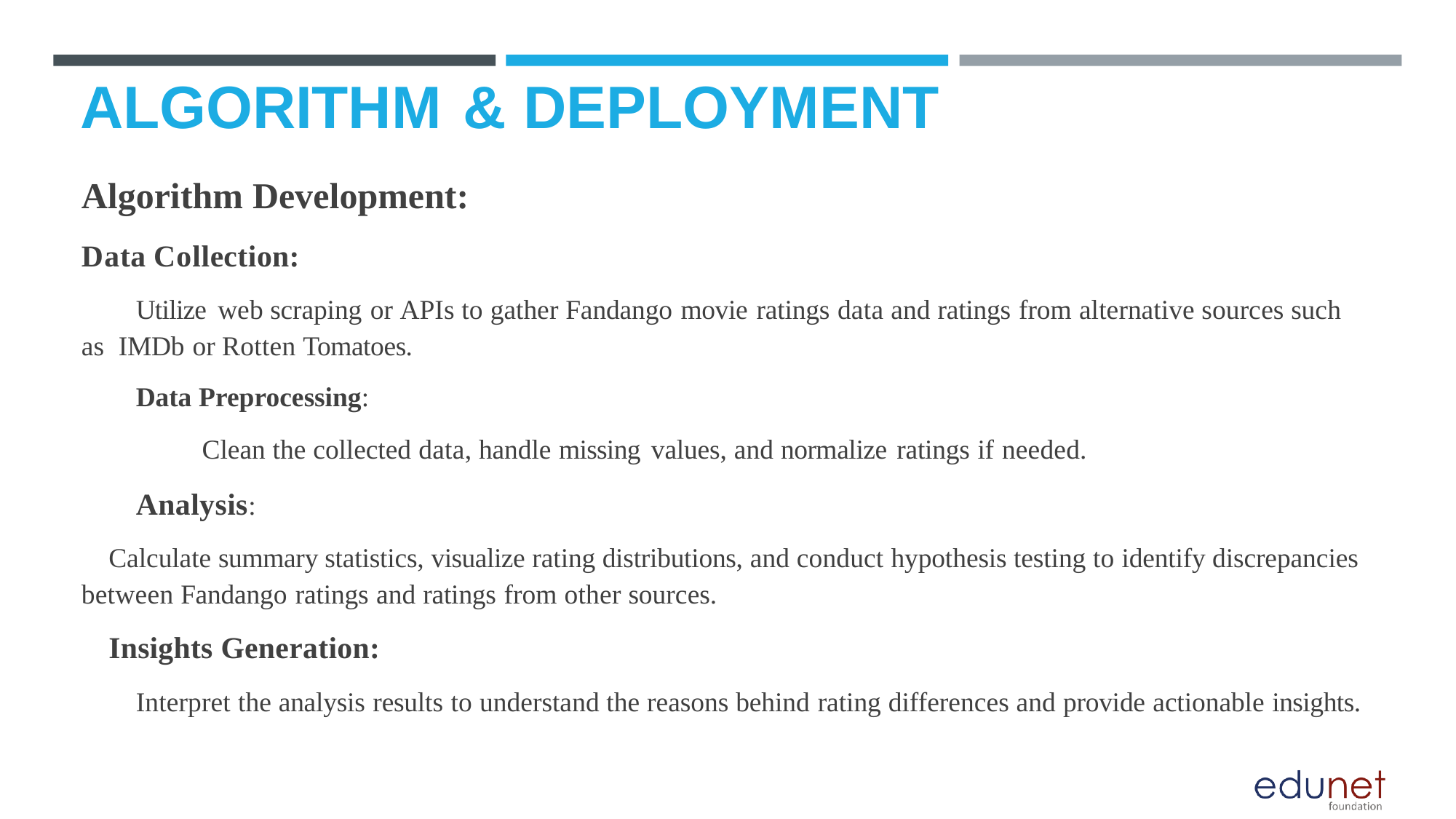

# ALGORITHM & DEPLOYMENT
Algorithm Development:
Data Collection:
Utilize web scraping or APIs to gather Fandango movie ratings data and ratings from alternative sources such as  IMDb or Rotten Tomatoes.
Data Preprocessing:
Clean the collected data, handle missing values, and normalize ratings if needed.
Analysis:
Calculate summary statistics, visualize rating distributions, and conduct hypothesis testing to identify discrepancies  between Fandango ratings and ratings from other sources.
Insights Generation:
Interpret the analysis results to understand the reasons behind rating differences and provide actionable insights.